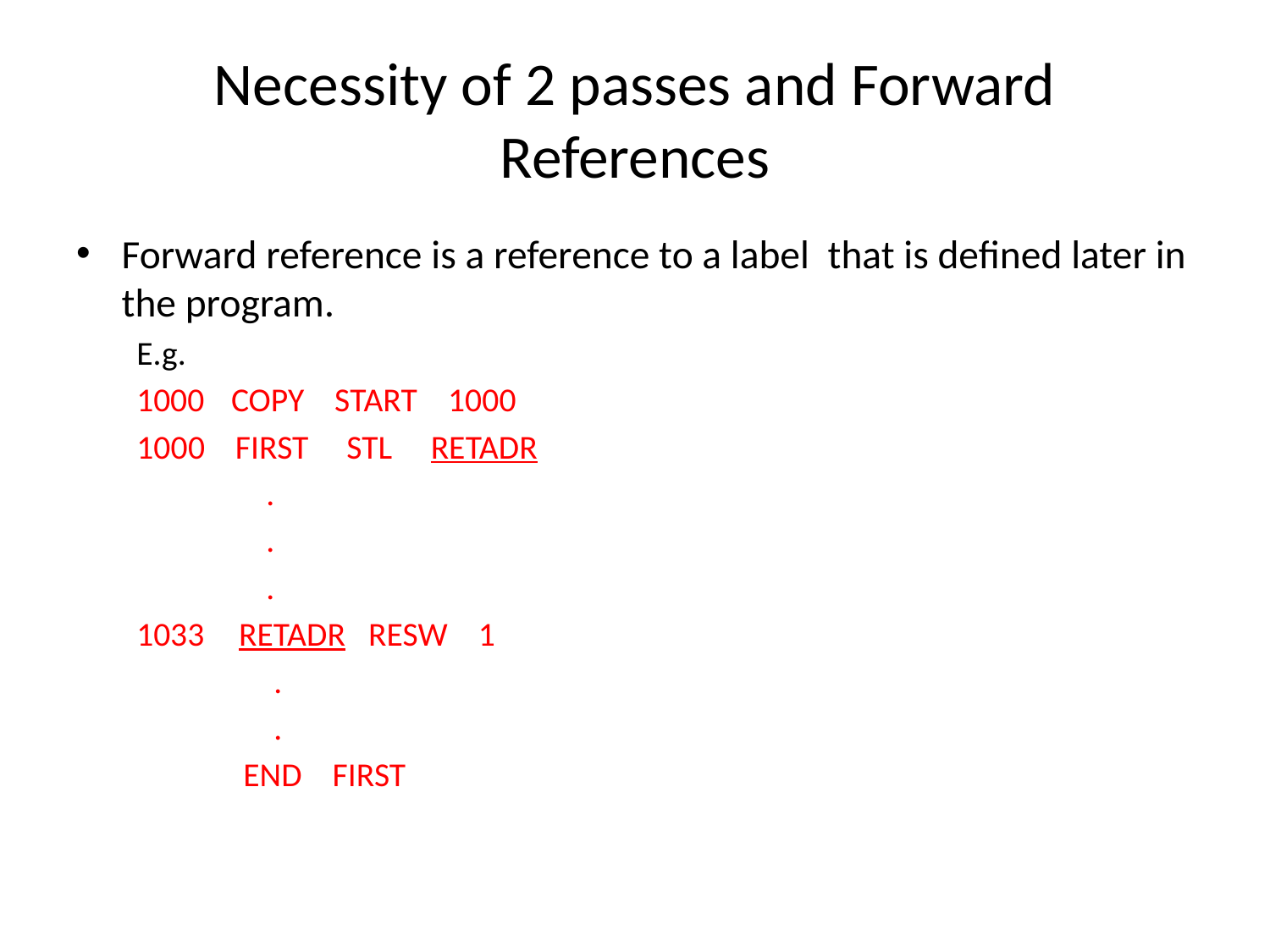

# Necessity of 2 passes and Forward References
Forward reference is a reference to a label  that is defined later in the program.
E.g.
    COPY    START    1000
1000    FIRST     STL     RETADR
                 .
                 .
                 .
     RETADR   RESW    1
                  .
                  .
              END    FIRST